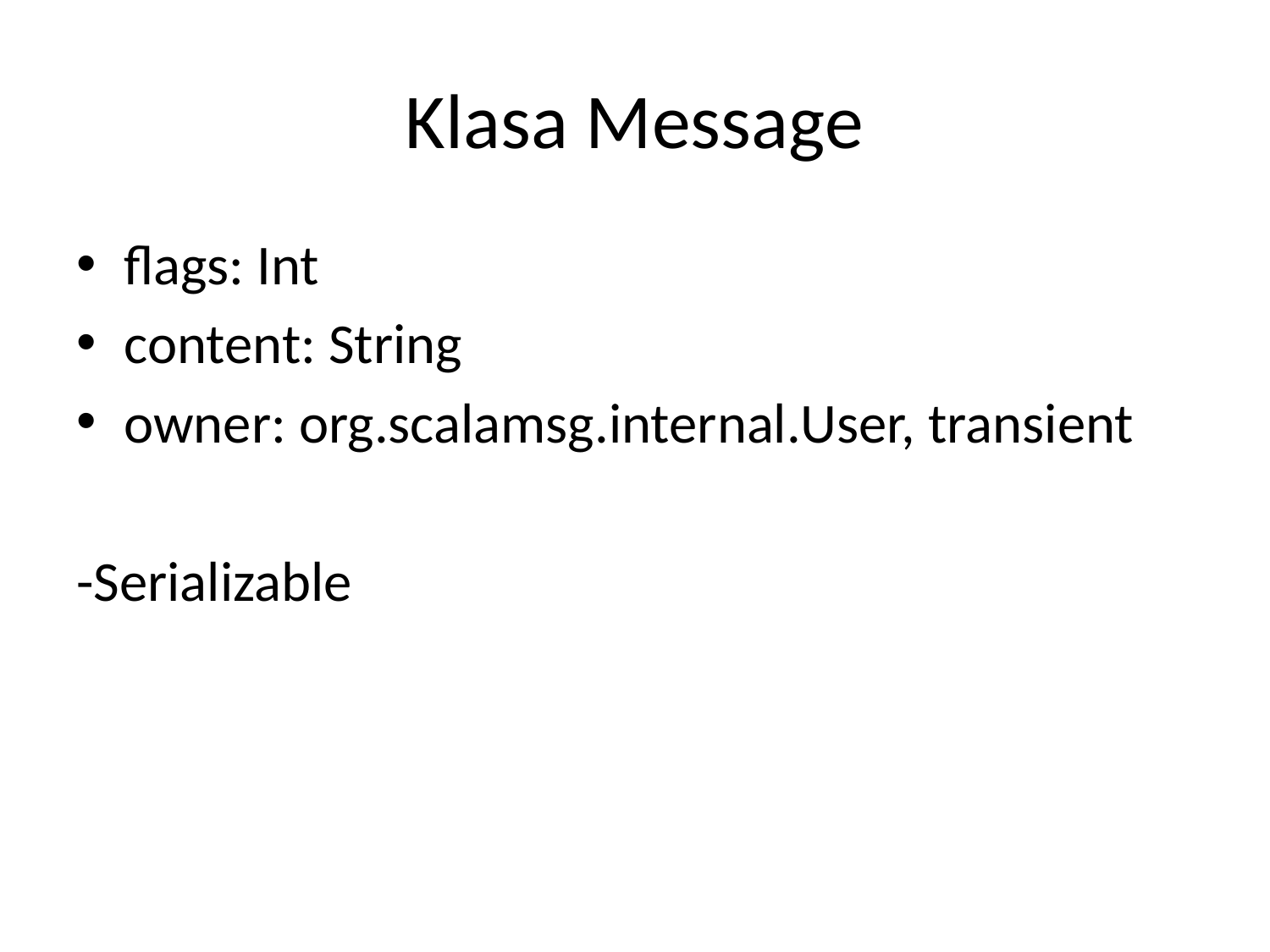

# Klasa Message
flags: Int
content: String
owner: org.scalamsg.internal.User, transient

-Serializable